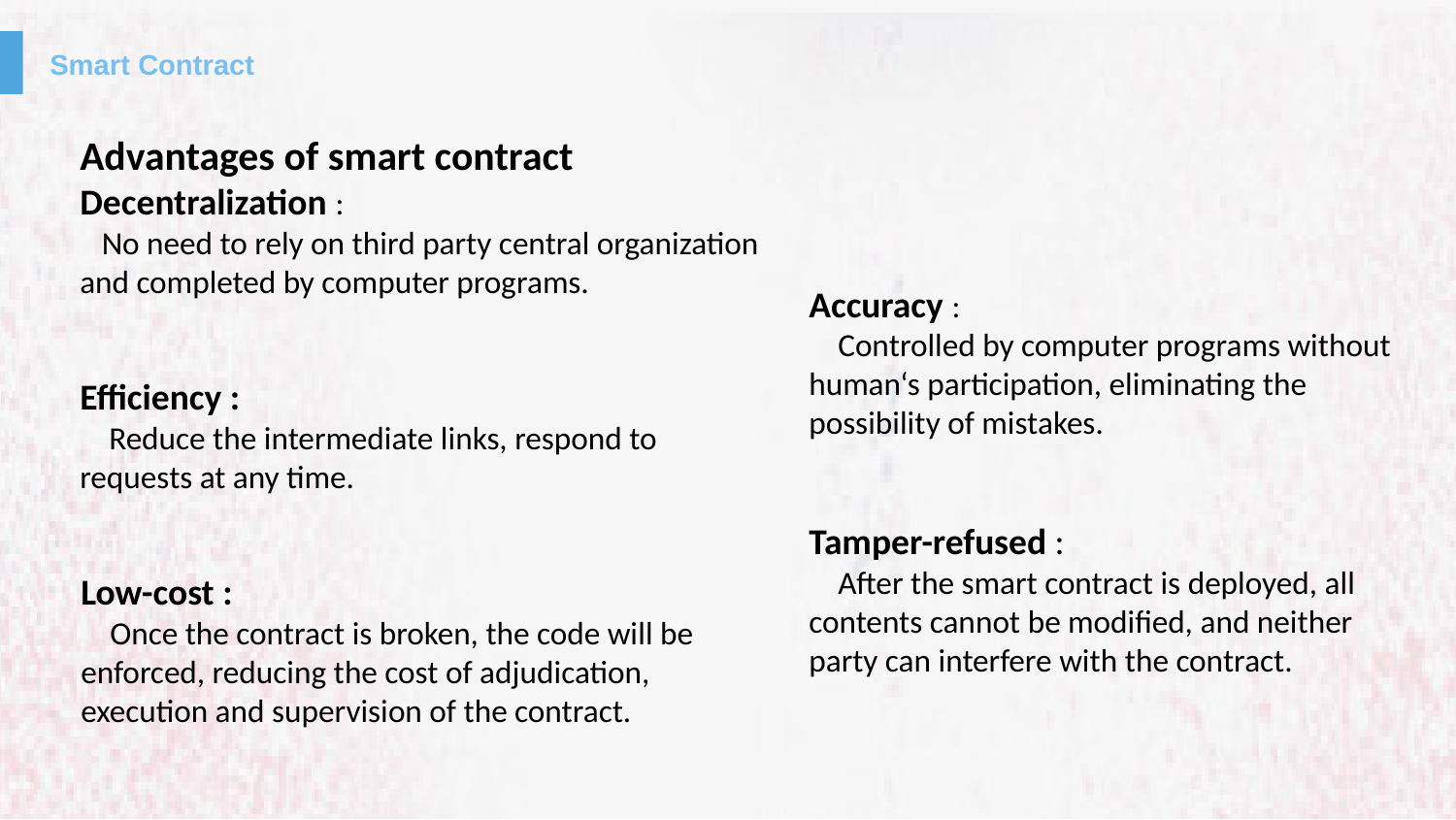

Advantages of smart contract
Decentralization :
   No need to rely on third party central organization and completed by computer programs.
Accuracy :
    Controlled by computer programs without human‘s participation, eliminating the possibility of mistakes.

Tamper-refused :
    After the smart contract is deployed, all contents cannot be modified, and neither party can interfere with the contract.

Efficiency :
    Reduce the intermediate links, respond to requests at any time.
Low-cost :
    Once the contract is broken, the code will be enforced, reducing the cost of adjudication, execution and supervision of the contract.